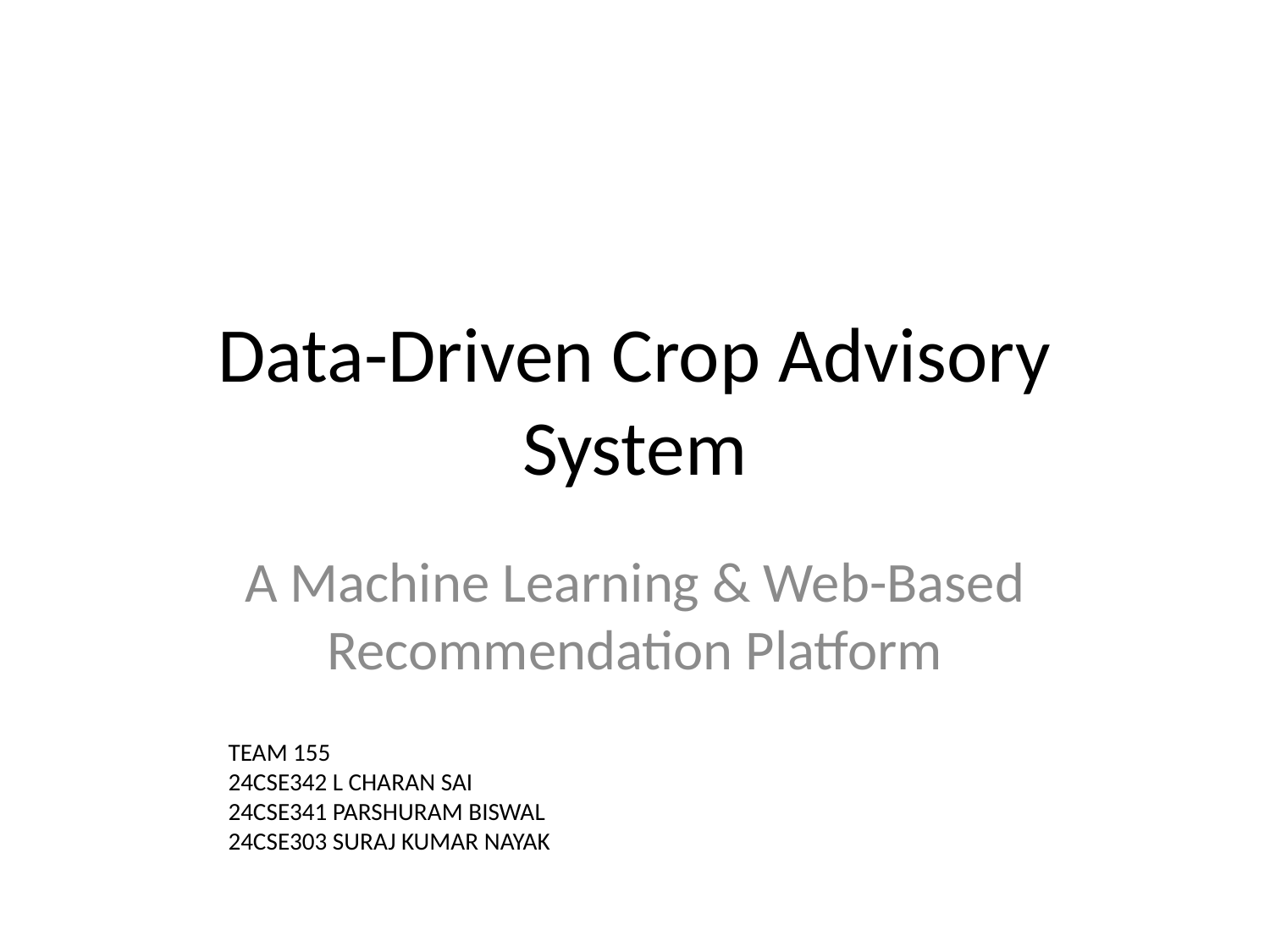

# Data-Driven Crop Advisory System
A Machine Learning & Web-Based Recommendation Platform
TEAM 155
24CSE342 L CHARAN SAI
24CSE341 PARSHURAM BISWAL
24CSE303 SURAJ KUMAR NAYAK